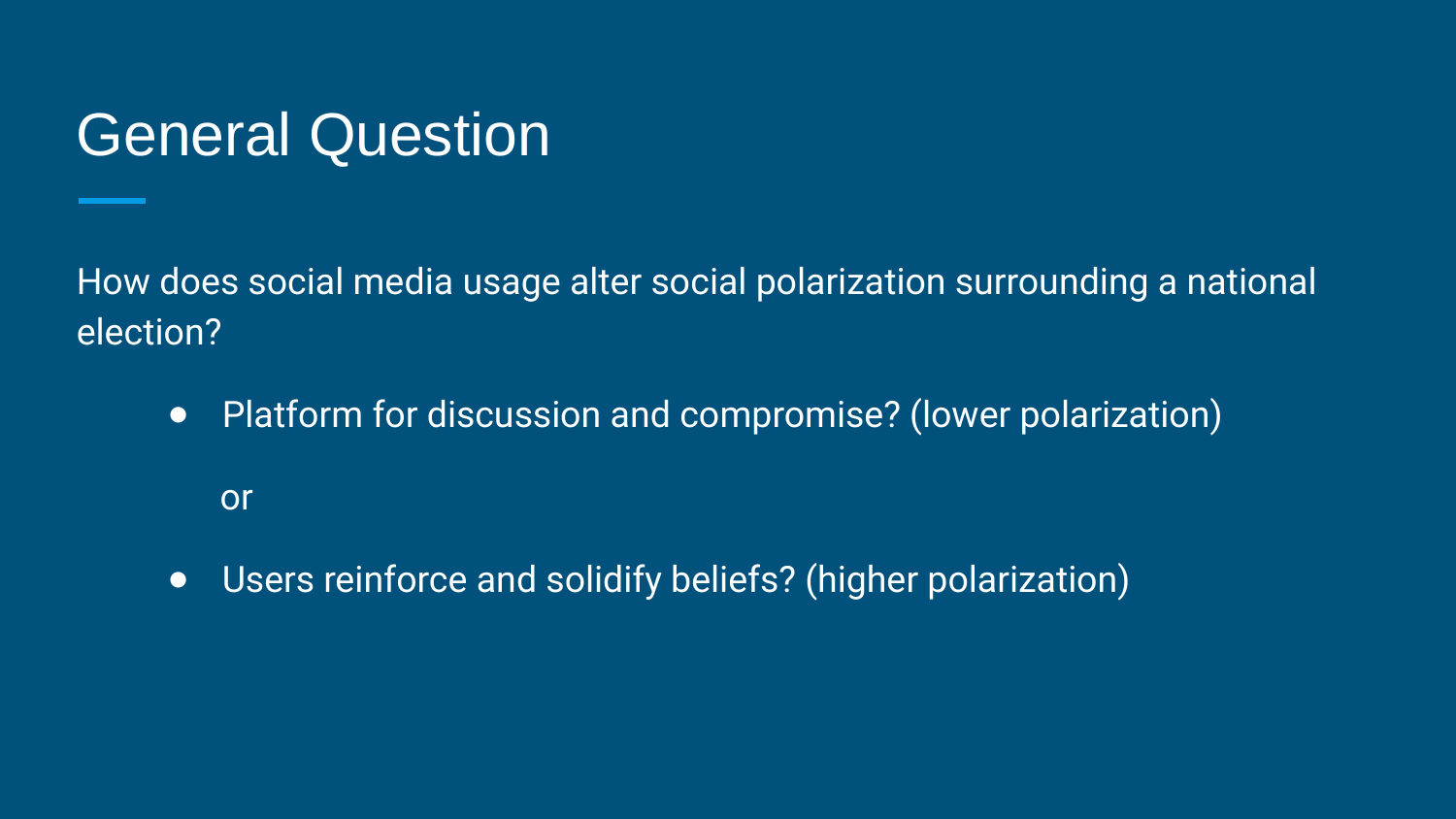

# General Question
How does social media usage alter social polarization surrounding a national election?
Platform for discussion and compromise? (lower polarization)
                or
Users reinforce and solidify beliefs? (higher polarization)